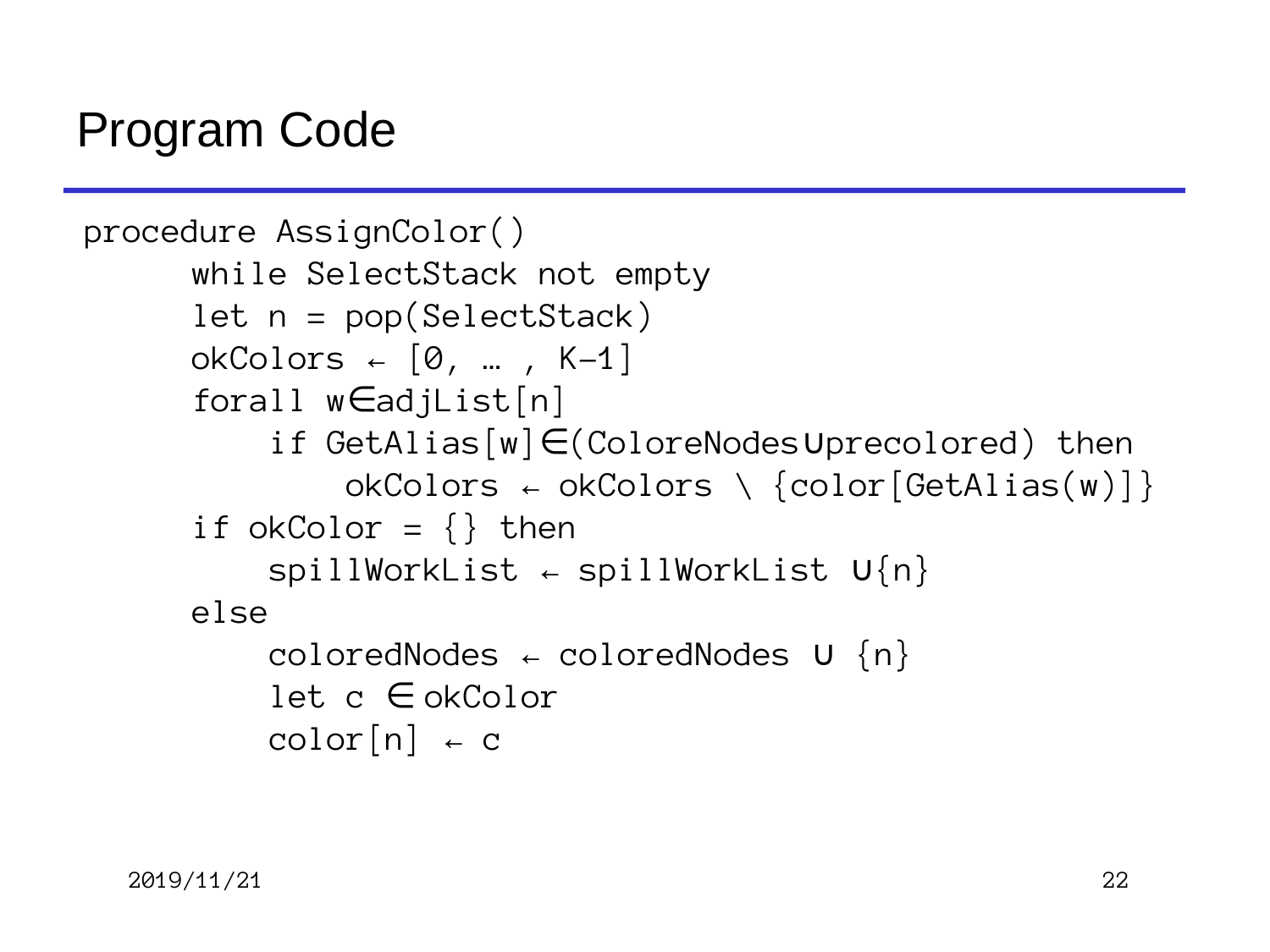

# Program Code
 procedure AssignColor()
	while SelectStack not empty
	let n = pop(SelectStack)
	okColors ← [0, … , K-1]
	forall w∈adjList[n]
	    if GetAlias[w]∈(ColoreNodes∪precolored) then
	        okColors ← okColors \ {color[GetAlias(w)]}
	if okColor = {} then
	    spillWorkList ← spillWorkList ∪{n}
	else
	    coloredNodes ← coloredNodes ∪ {n}
	    let c ∈ okColor
	    color[n] ← c

2019/11/21
22